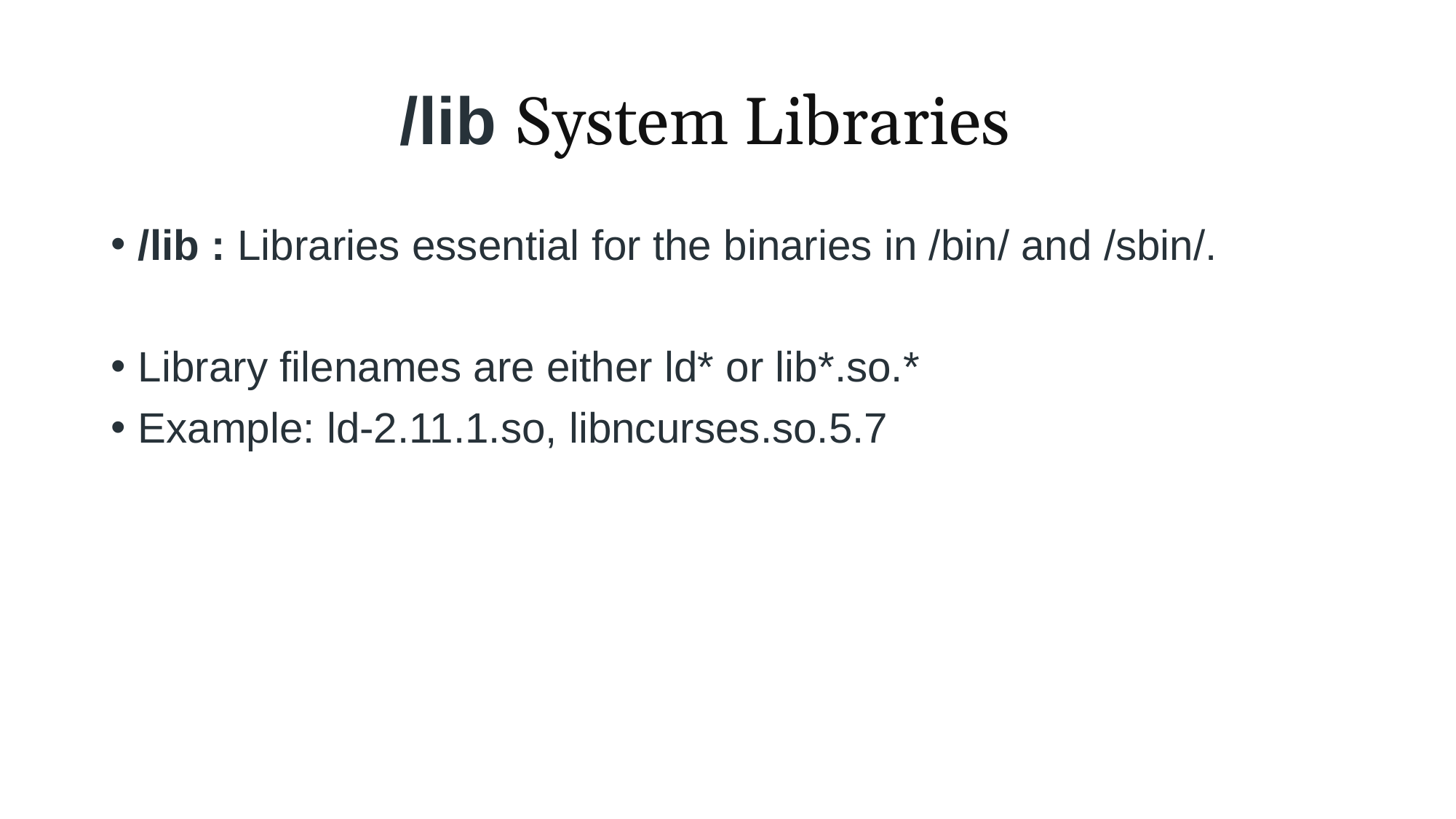

# /lib System Libraries
/lib : Libraries essential for the binaries in /bin/ and /sbin/.

Library filenames are either ld* or lib*.so.*
Example: ld-2.11.1.so, libncurses.so.5.7